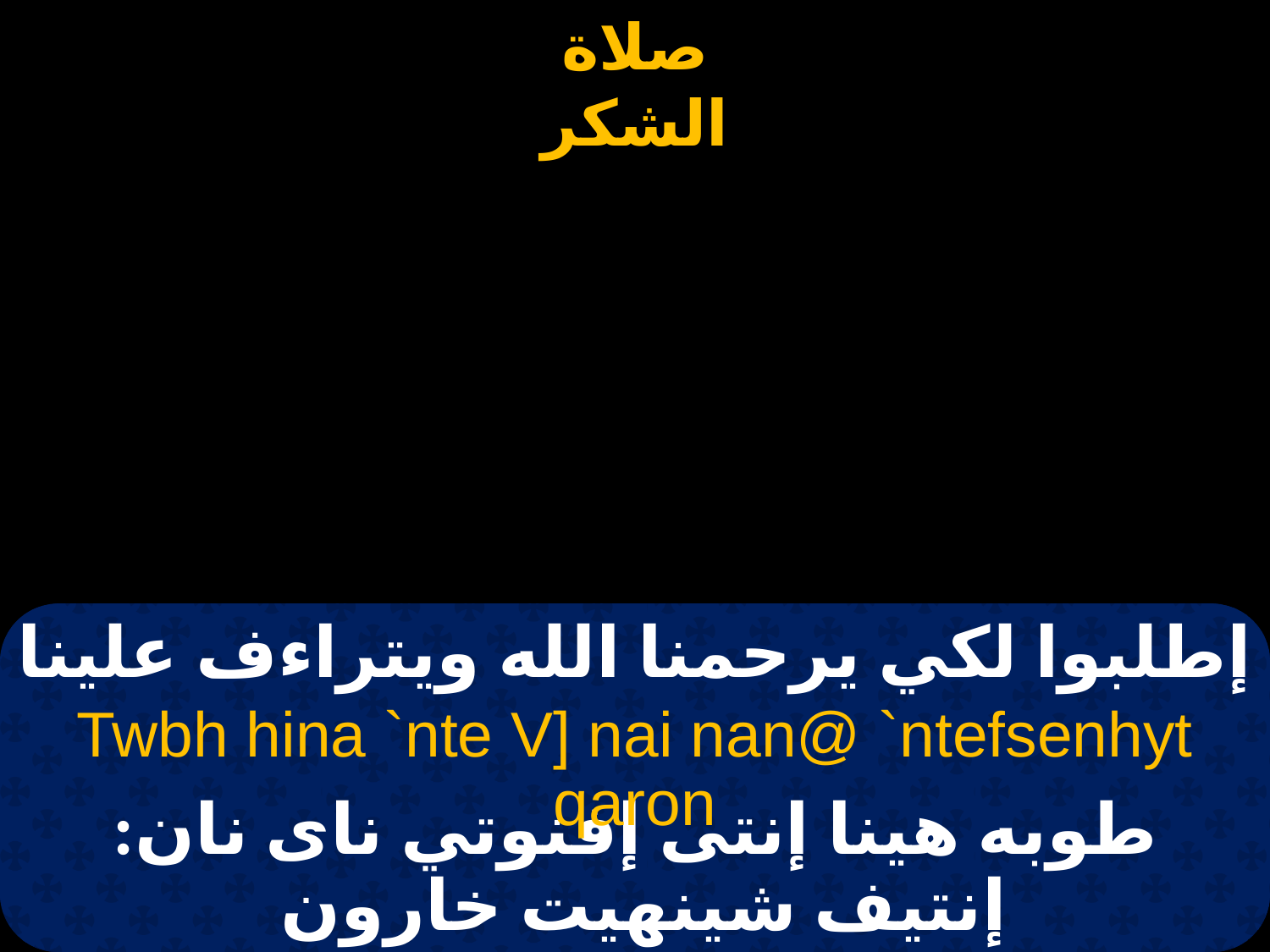

# إطلبوا لكي يرحمنا الله ويتراءف علينا
Twbh hina `nte V] nai nan@ `ntefsenhyt qaron
طوبه هينا إنتى إفنوتي ناى نان: إنتيف شينهيت خارون